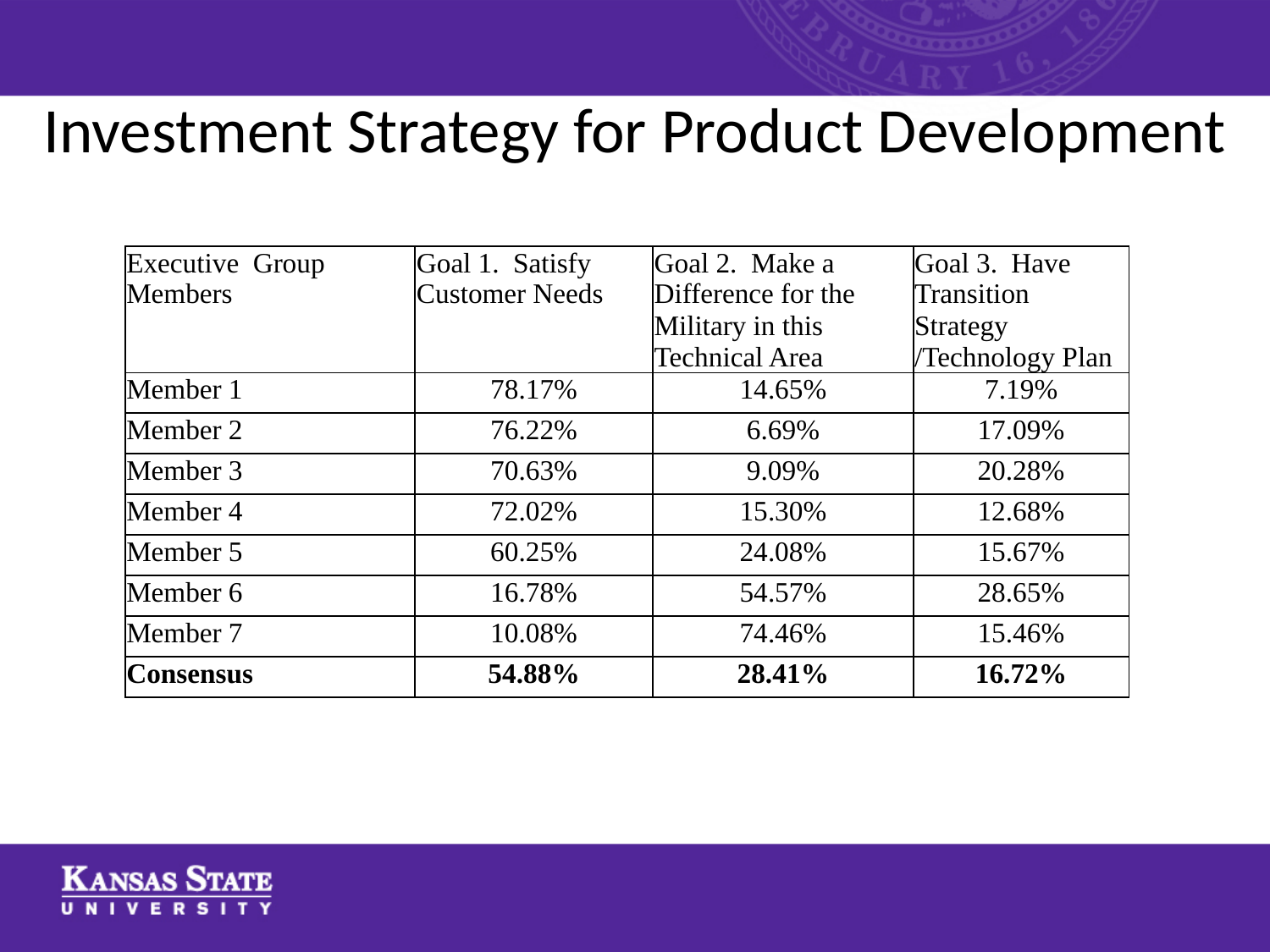

# Investment Strategy for Product Development
| Executive Group Members | Goal 1. Satisfy Customer Needs | Goal 2. Make a Difference for the Military in this Technical Area | Goal 3. Have Transition Strategy /Technology Plan |
| --- | --- | --- | --- |
| Member 1 | 78.17% | 14.65% | 7.19% |
| Member 2 | 76.22% | 6.69% | 17.09% |
| Member 3 | 70.63% | 9.09% | 20.28% |
| Member 4 | 72.02% | 15.30% | 12.68% |
| Member 5 | 60.25% | 24.08% | 15.67% |
| Member 6 | 16.78% | 54.57% | 28.65% |
| Member 7 | 10.08% | 74.46% | 15.46% |
| Consensus | 54.88% | 28.41% | 16.72% |